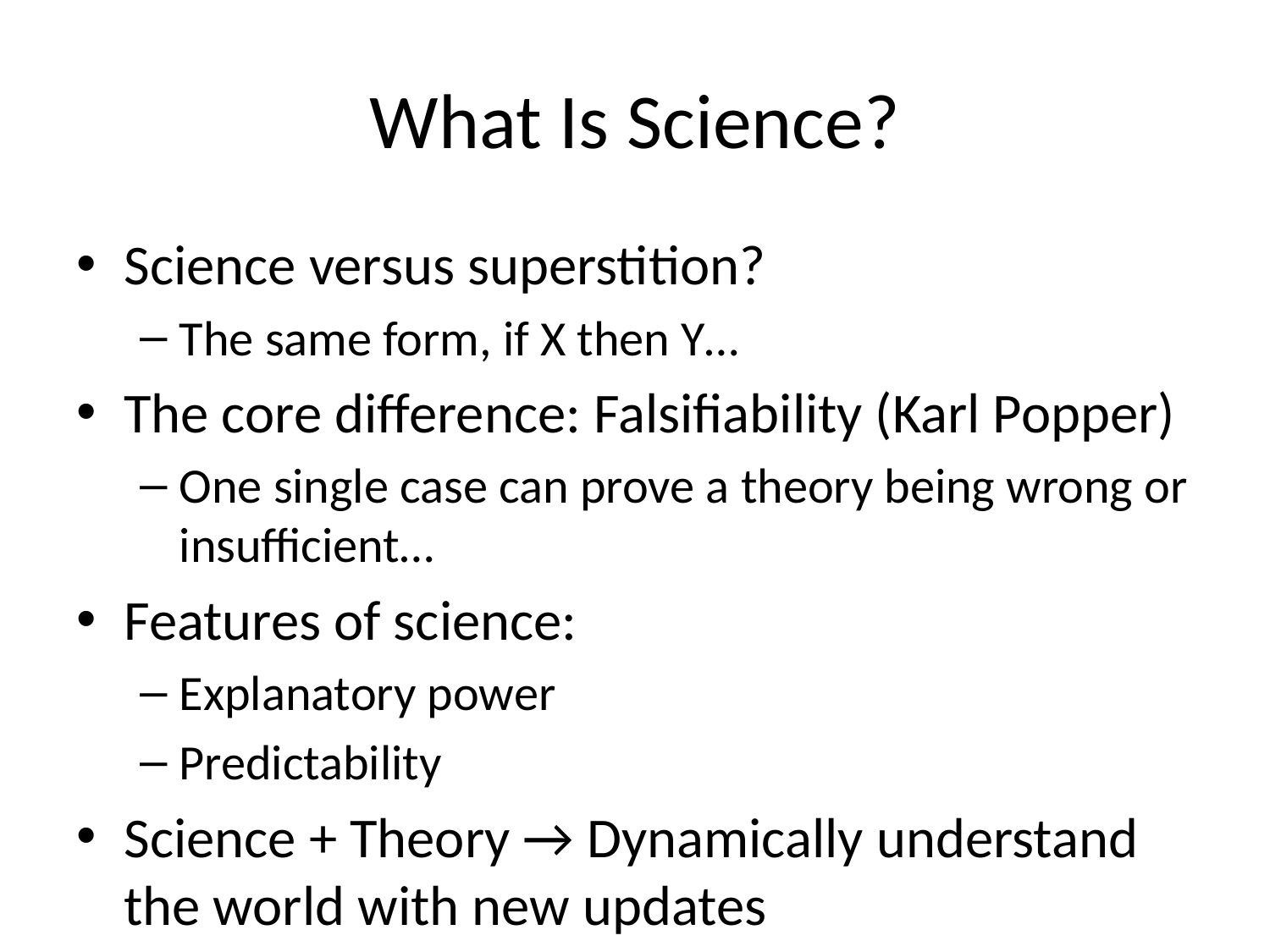

# What Is Science?
Science versus superstition?
The same form, if X then Y…
The core difference: Falsifiability (Karl Popper)
One single case can prove a theory being wrong or insufficient…
Features of science:
Explanatory power
Predictability
Science + Theory → Dynamically understand the world with new updates